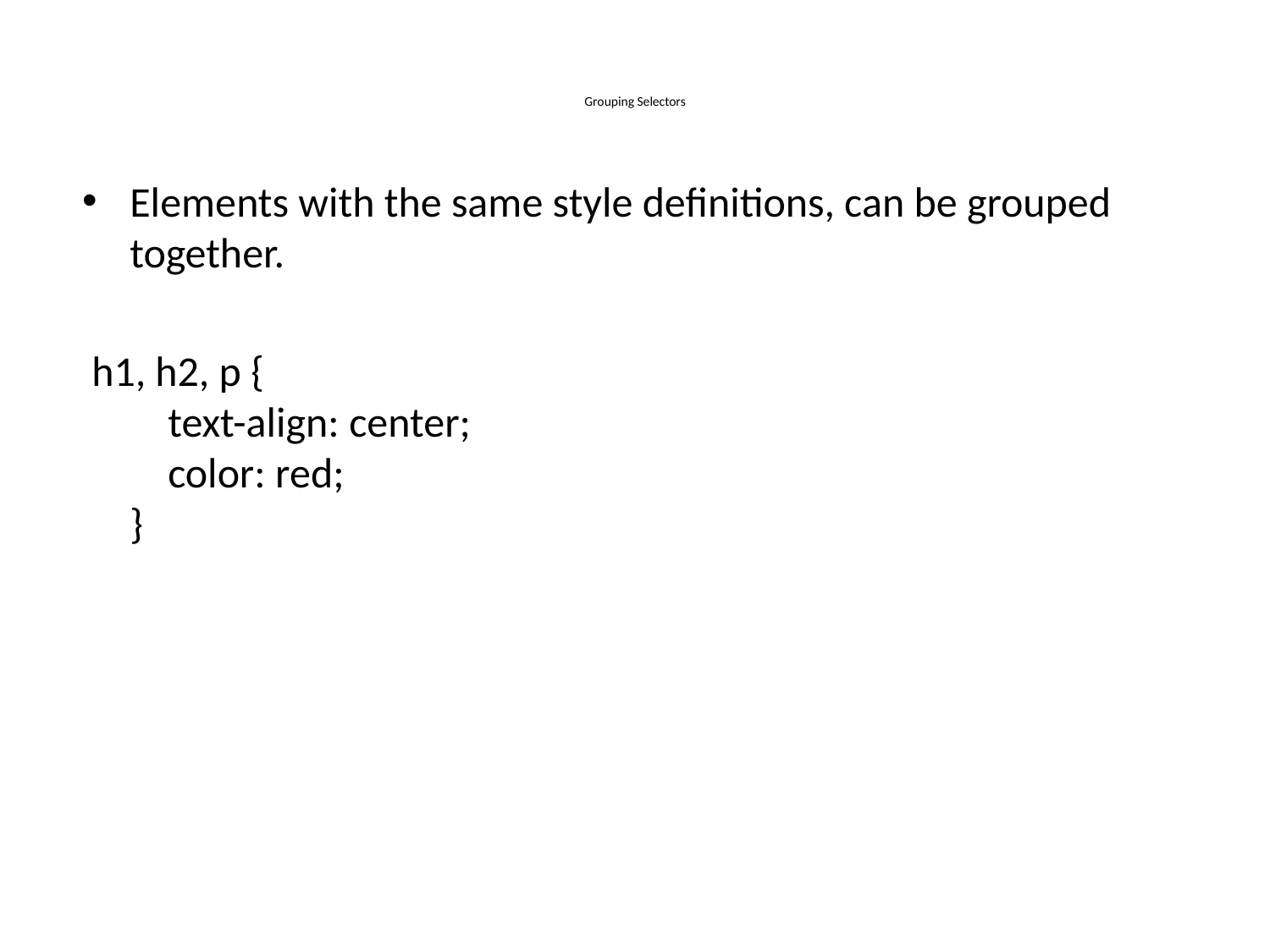

# Grouping Selectors
Elements with the same style definitions, can be grouped together.

 h1, h2, p {
    text-align: center;
    color: red;
}